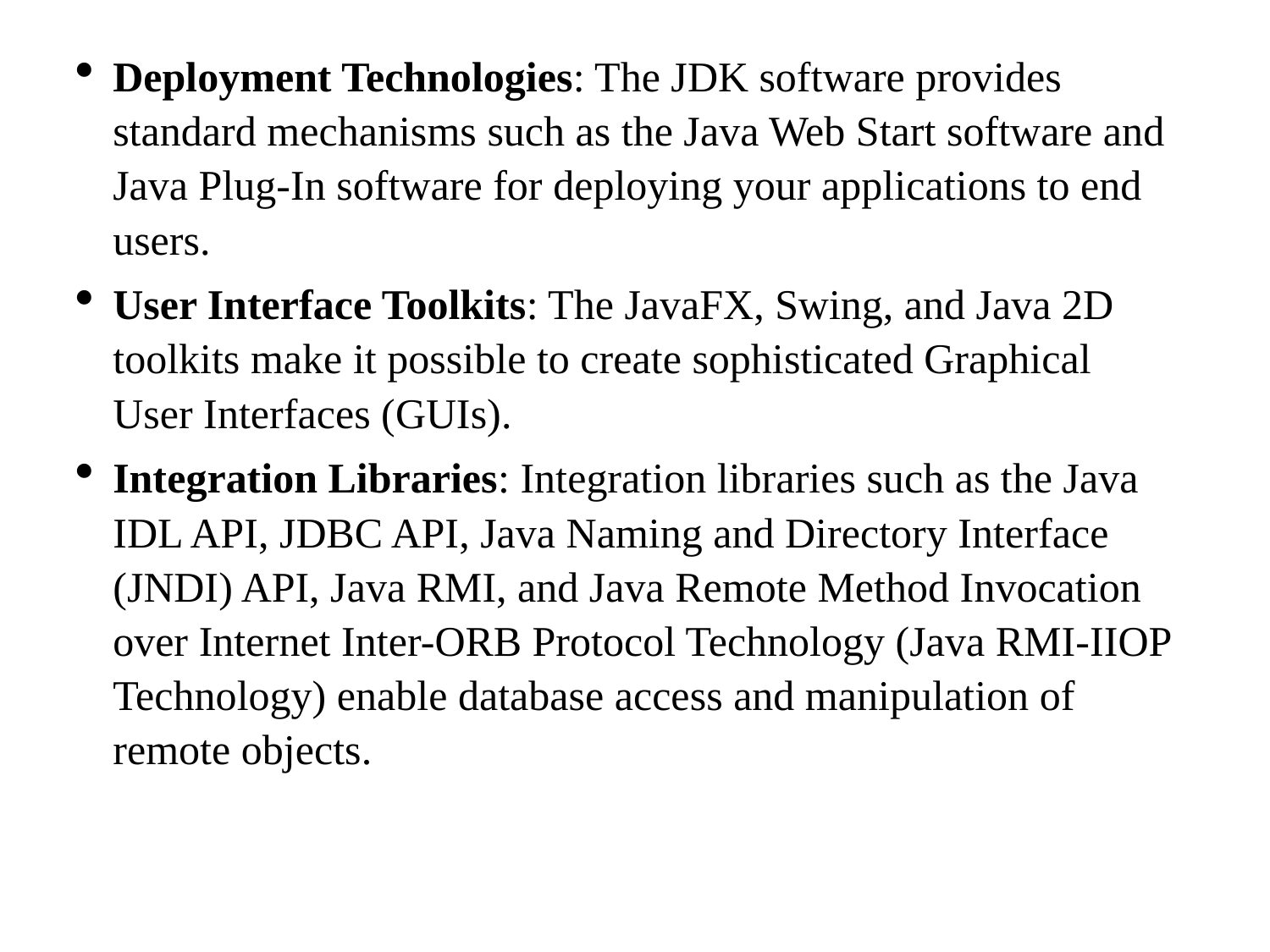

Deployment Technologies: The JDK software provides standard mechanisms such as the Java Web Start software and Java Plug-In software for deploying your applications to end users.
User Interface Toolkits: The JavaFX, Swing, and Java 2D toolkits make it possible to create sophisticated Graphical User Interfaces (GUIs).
Integration Libraries: Integration libraries such as the Java IDL API, JDBC API, Java Naming and Directory Interface (JNDI) API, Java RMI, and Java Remote Method Invocation over Internet Inter-ORB Protocol Technology (Java RMI-IIOP Technology) enable database access and manipulation of remote objects.